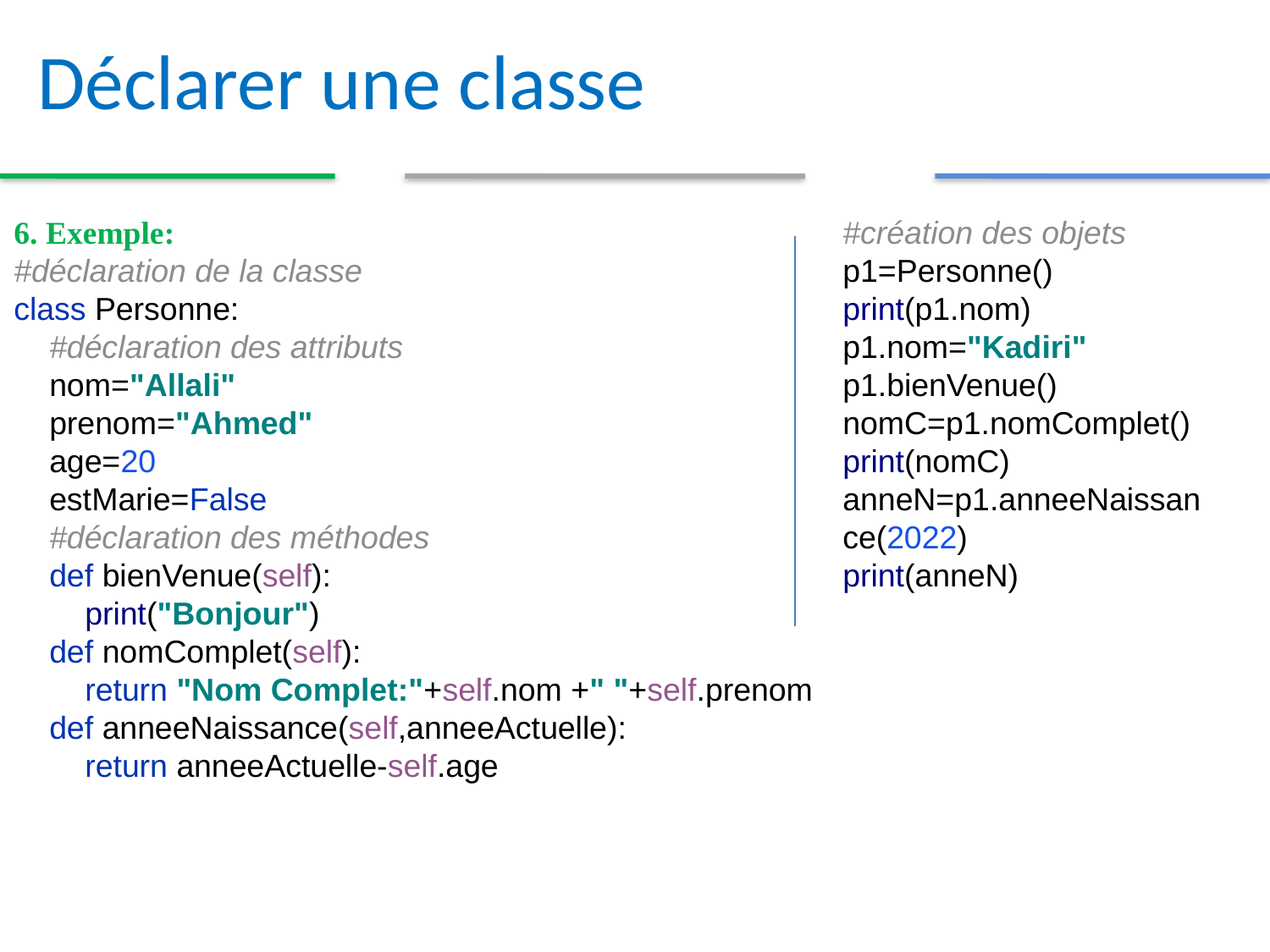

Déclarer une classe

6. Exemple:
#déclaration de la classe
class Personne:
    #déclaration des attributs
    nom="Allali"
    prenom="Ahmed"
    age=20
    estMarie=False
    #déclaration des méthodes
    def bienVenue(self):
        print("Bonjour")
    def nomComplet(self):
        return "Nom Complet:"+self.nom +" "+self.prenom
    def anneeNaissance(self,anneeActuelle):
        return anneeActuelle-self.age

#création des objets
p1=Personne()
print(p1.nom)
p1.nom="Kadiri"
p1.bienVenue()
nomC=p1.nomComplet()
print(nomC)
anneN=p1.anneeNaissance(2022)
print(anneN)